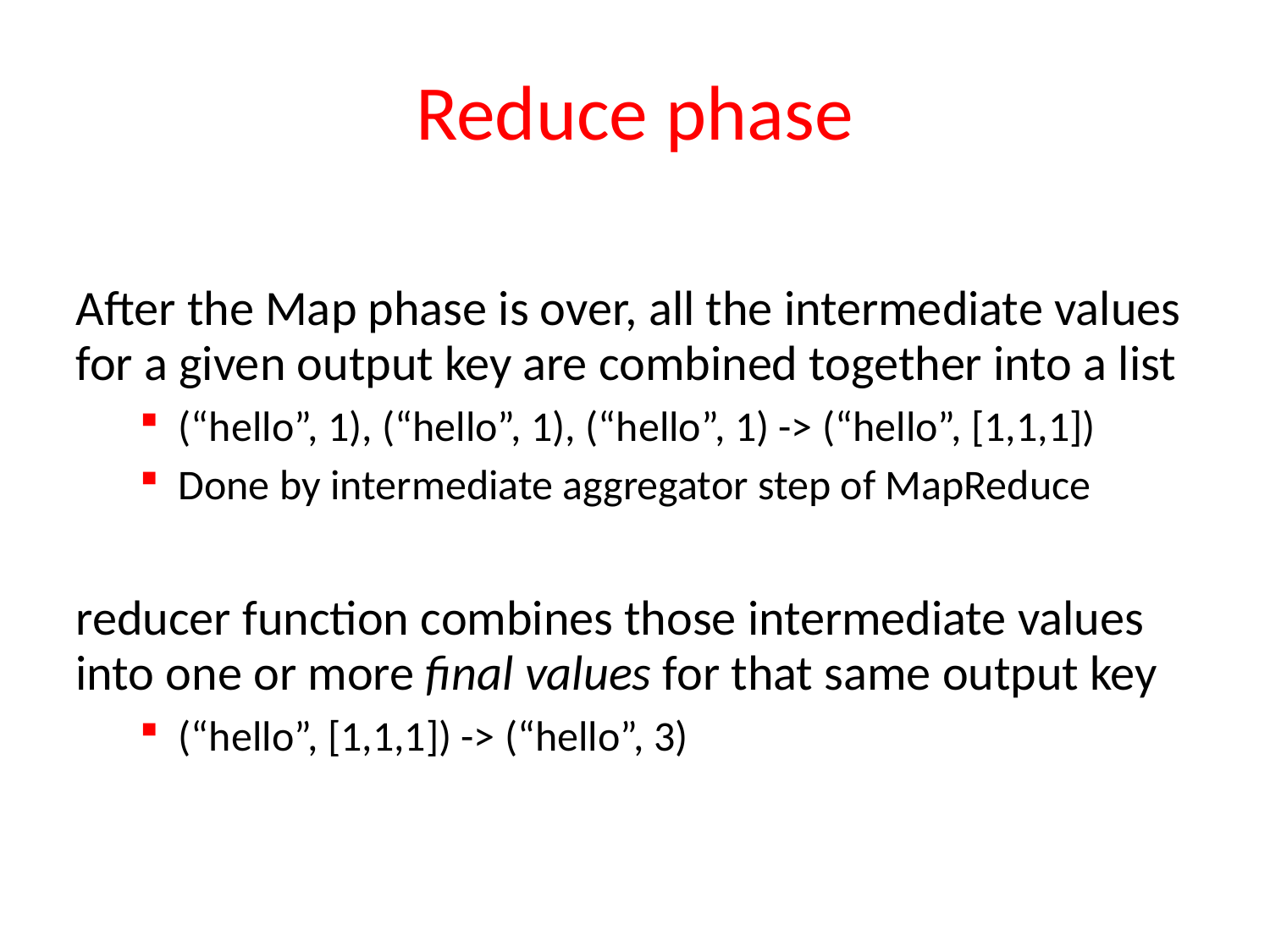

Reduce phase
After the Map phase is over, all the intermediate values for a given output key are combined together into a list
(“hello”, 1), (“hello”, 1), (“hello”, 1) -> (“hello”, [1,1,1])
Done by intermediate aggregator step of MapReduce

reducer function combines those intermediate values into one or more final values for that same output key
(“hello”, [1,1,1]) -> (“hello”, 3)